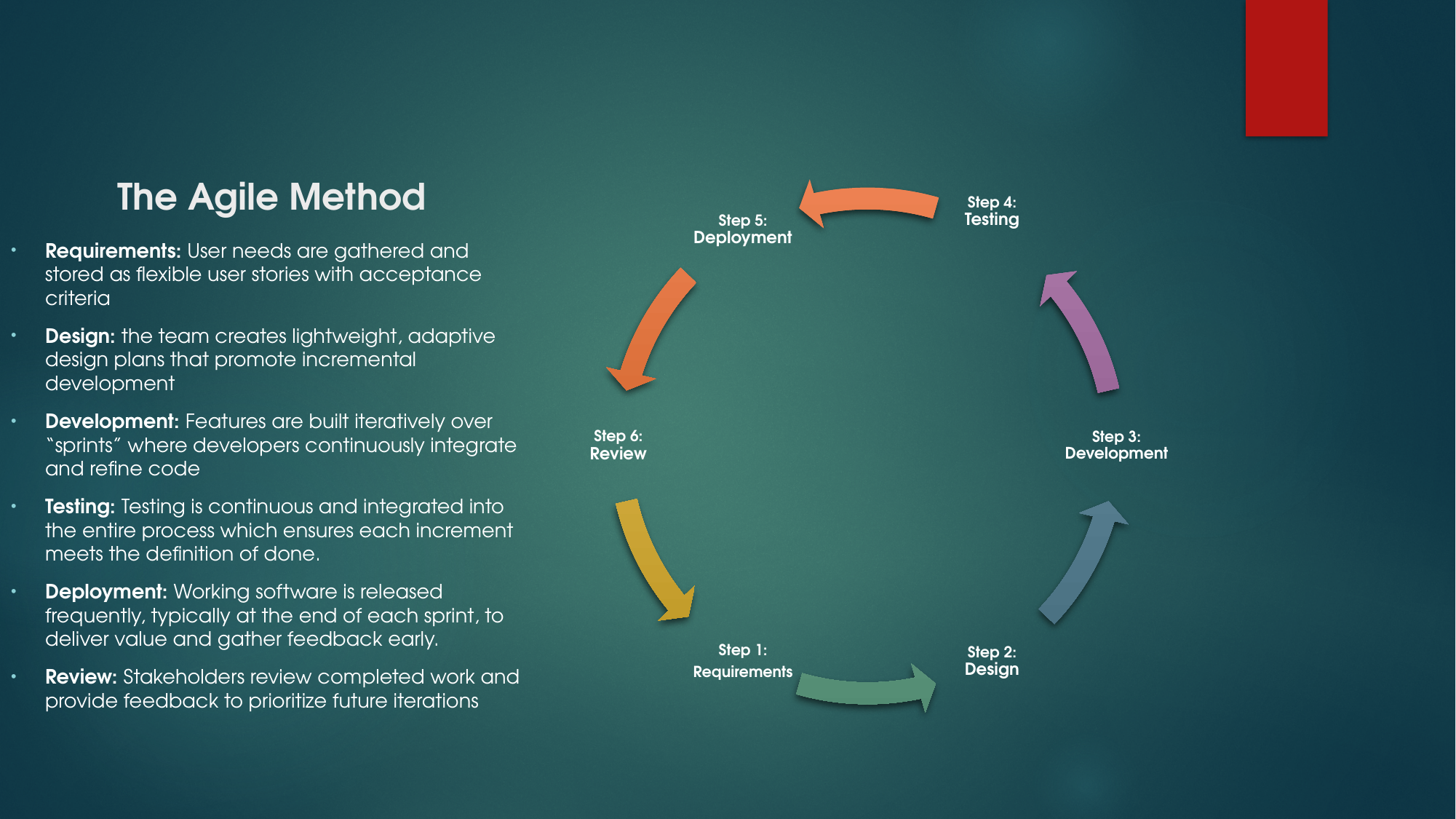

# The Agile Method
Step 5:
Deployment
Step 6:
Review
Step 1:
Requirements
Step 2:
Design
Step 3:
Development
Step 4:
Testing
Requirements: User needs are gathered and stored as flexible user stories with acceptance criteria
Design: the team creates lightweight, adaptive design plans that promote incremental development
Development: Features are built iteratively over “sprints” where developers continuously integrate and refine code
Testing: Testing is continuous and integrated into the entire process which ensures each increment meets the definition of done.
Deployment: Working software is released frequently, typically at the end of each sprint, to deliver value and gather feedback early.
Review: Stakeholders review completed work and provide feedback to prioritize future iterations